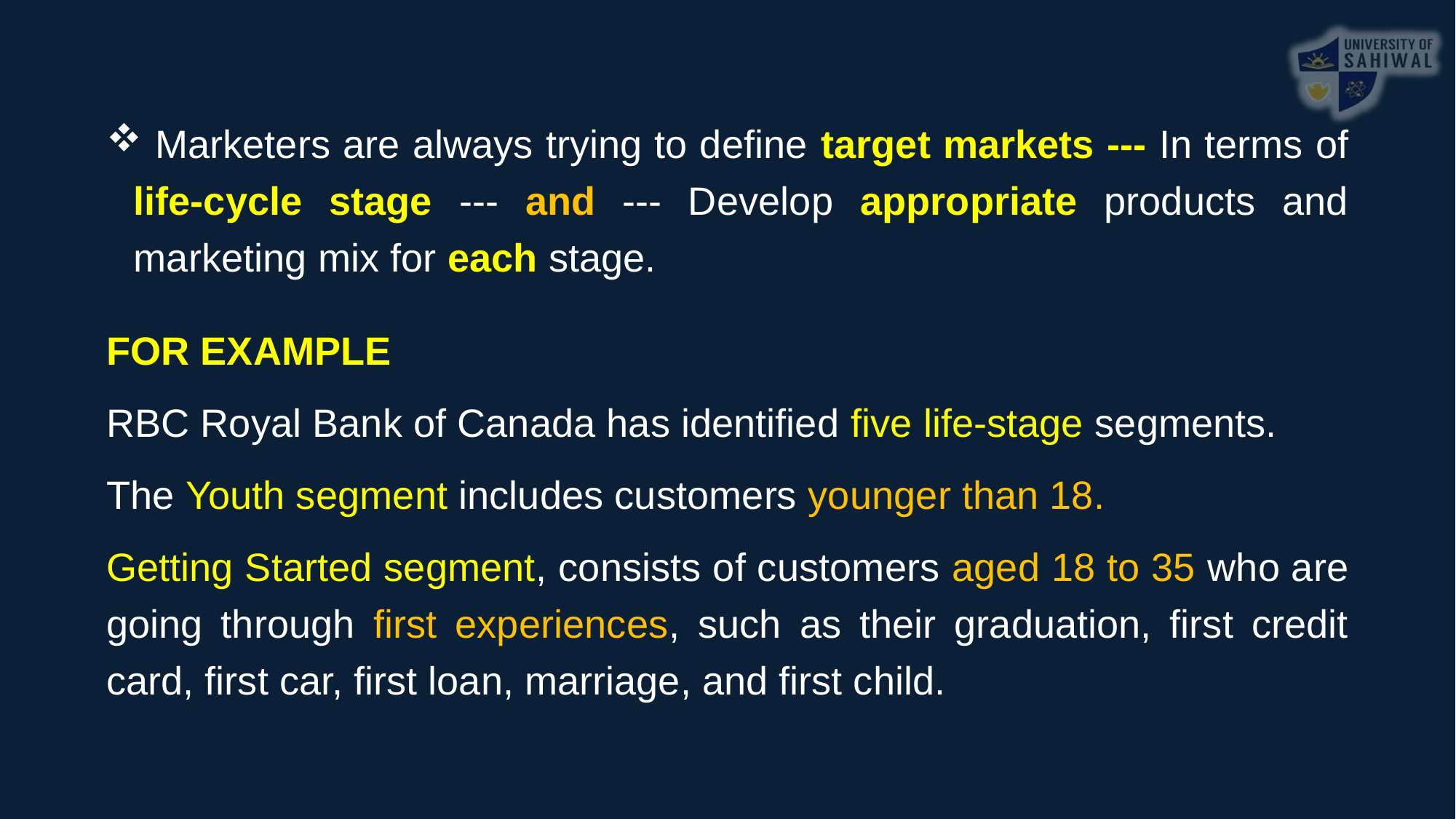

Marketers are always trying to define target markets --- In terms of life-cycle stage --- and --- Develop appropriate products and marketing mix for each stage.

FOR EXAMPLE
RBC Royal Bank of Canada has identified five life-stage segments.
The Youth segment includes customers younger than 18.
Getting Started segment, consists of customers aged 18 to 35 who are going through first experiences, such as their graduation, first credit card, first car, first loan, marriage, and first child.